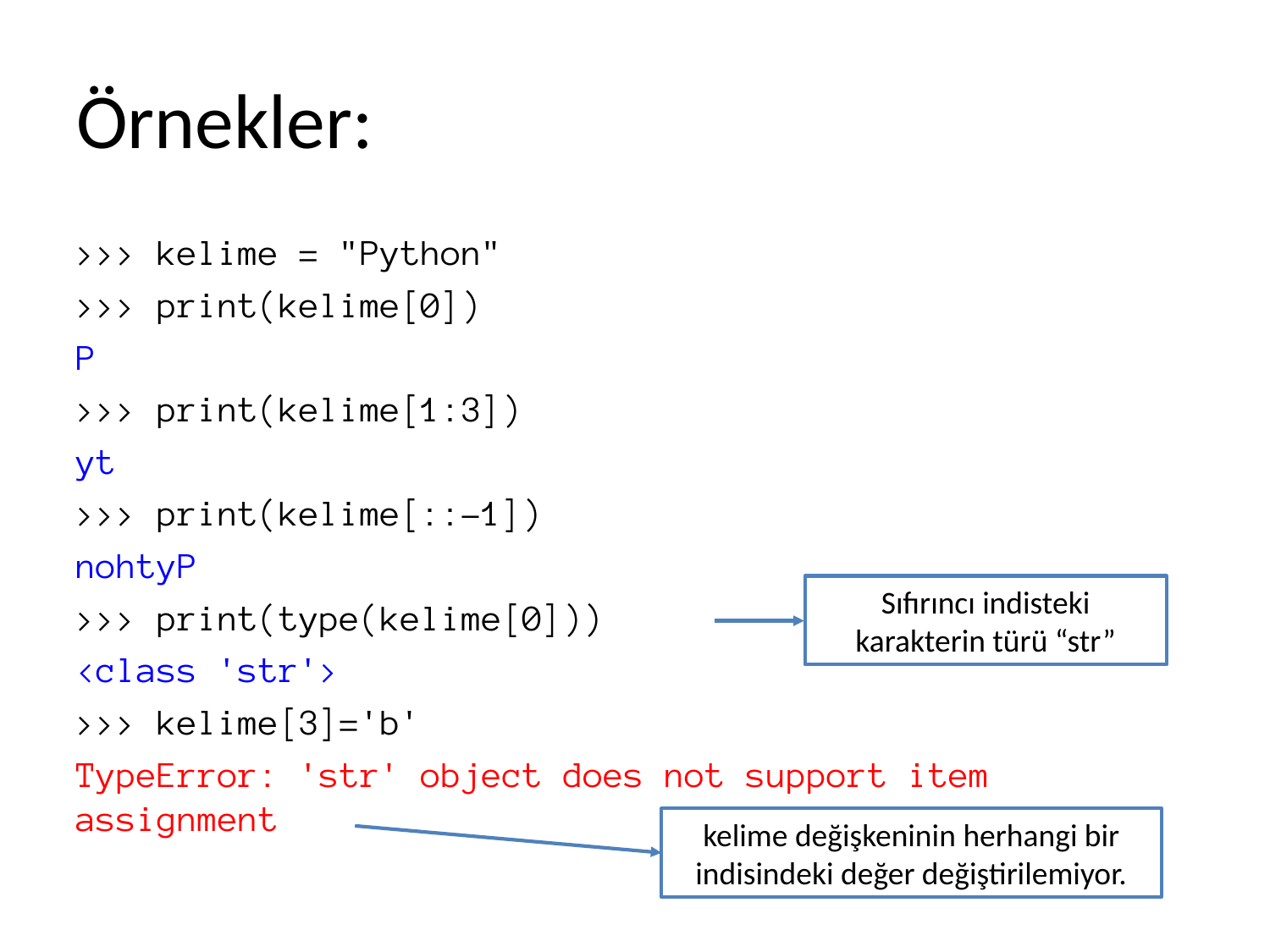

# Örnekler:
>>> kelime = "Python"
>>> print(kelime[0])
P
>>> print(kelime[1:3])
yt
>>> print(kelime[::-1])
nohtyP
>>> print(type(kelime[0]))
<class 'str'>
>>> kelime[3]='b'
TypeError: 'str' object does not support item assignment
Sıfırıncı indisteki karakterin türü “str”
kelime değişkeninin herhangi bir indisindeki değer değiştirilemiyor.